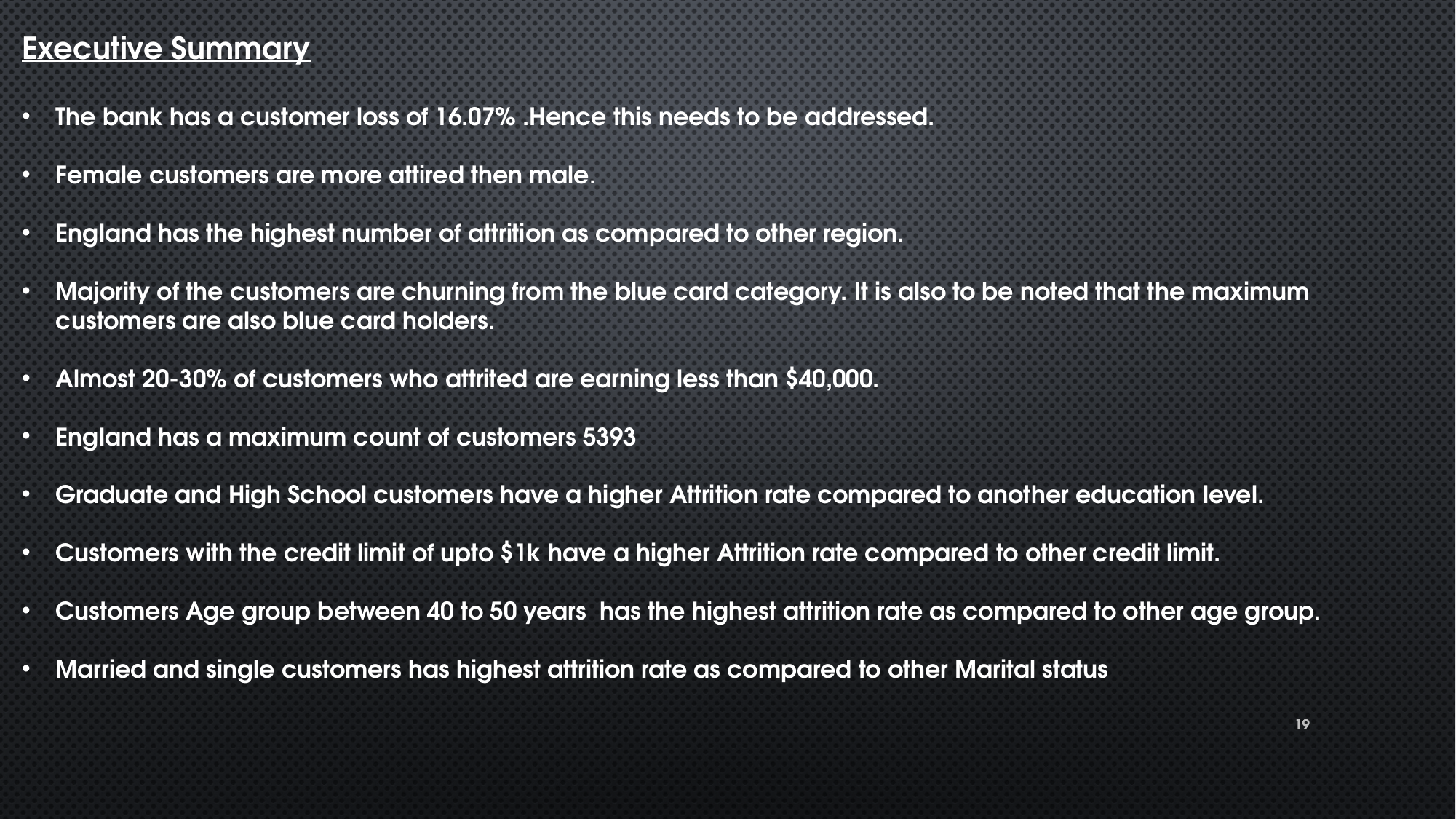

Executive Summary

The bank has a customer loss of 16.07% .Hence this needs to be addressed.

Female customers are more attired then male.

England has the highest number of attrition as compared to other region.

Majority of the customers are churning from the blue card category. It is also to be noted that the maximum customers are also blue card holders.

Almost 20-30% of customers who attrited are earning less than $40,000.

England has a maximum count of customers 5393

Graduate and High School customers have a higher Attrition rate compared to another education level.

Customers with the credit limit of upto $1k have a higher Attrition rate compared to other credit limit.

Customers Age group between 40 to 50 years  has the highest attrition rate as compared to other age group.

Married and single customers has highest attrition rate as compared to other Marital status

19
19